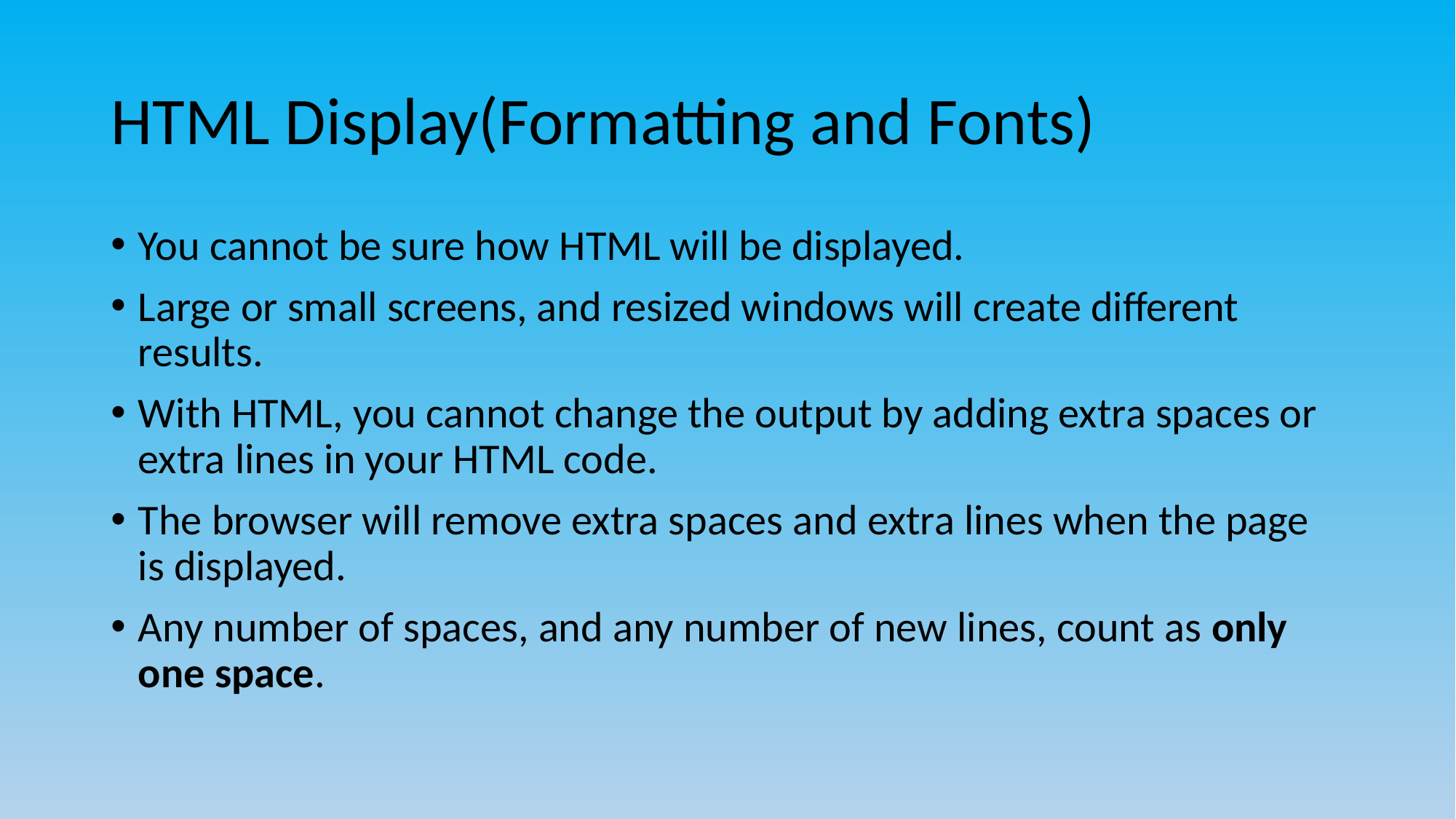

# HTML Display(Formatting and Fonts)
You cannot be sure how HTML will be displayed.
Large or small screens, and resized windows will create different results.
With HTML, you cannot change the output by adding extra spaces or extra lines in your HTML code.
The browser will remove extra spaces and extra lines when the page is displayed.
Any number of spaces, and any number of new lines, count as only one space.